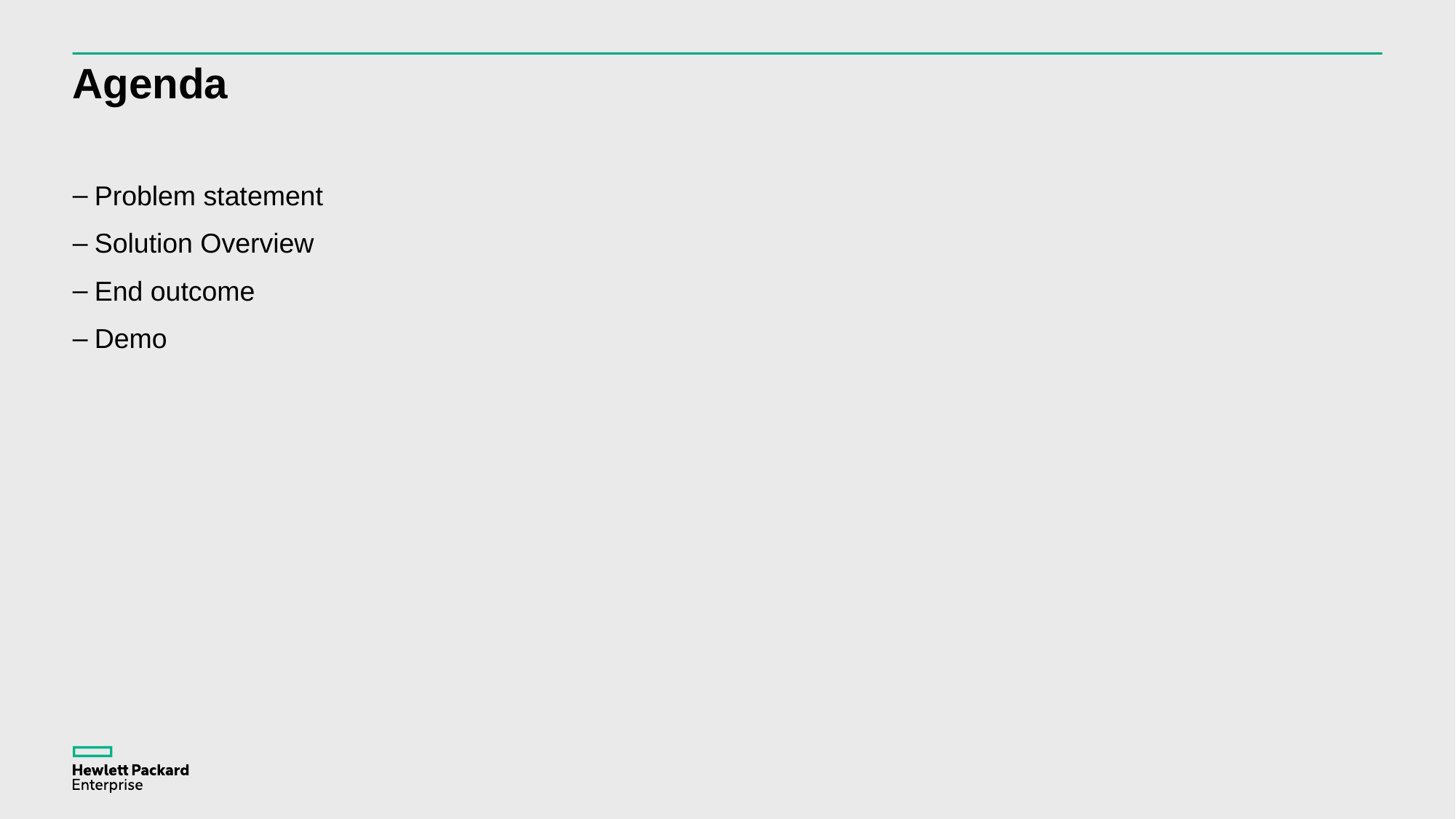

# Agenda
Problem statement
Solution Overview
End outcome
Demo